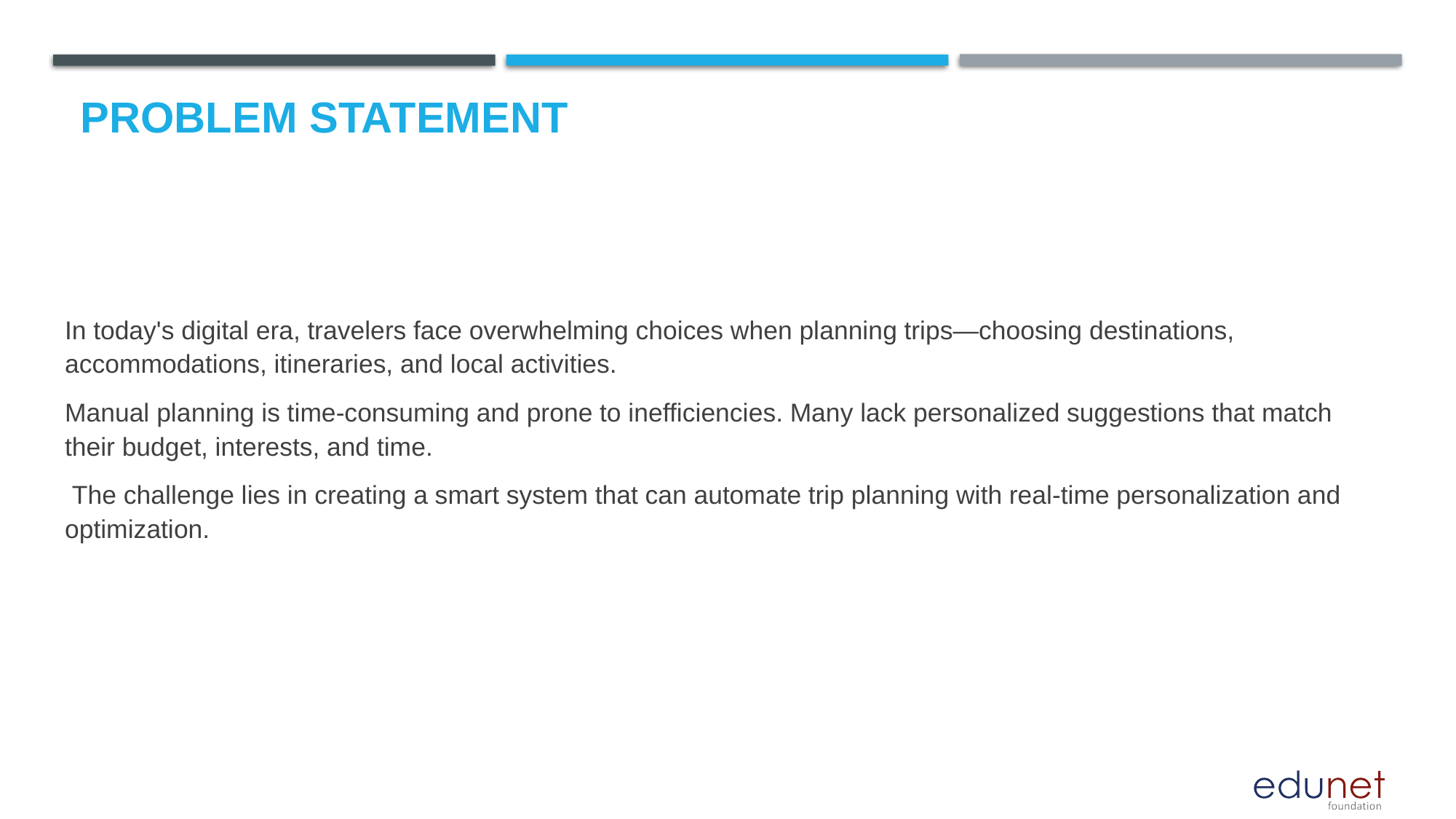

# Problem Statement
In today's digital era, travelers face overwhelming choices when planning trips—choosing destinations, accommodations, itineraries, and local activities.
Manual planning is time-consuming and prone to inefficiencies. Many lack personalized suggestions that match their budget, interests, and time.
 The challenge lies in creating a smart system that can automate trip planning with real-time personalization and optimization.